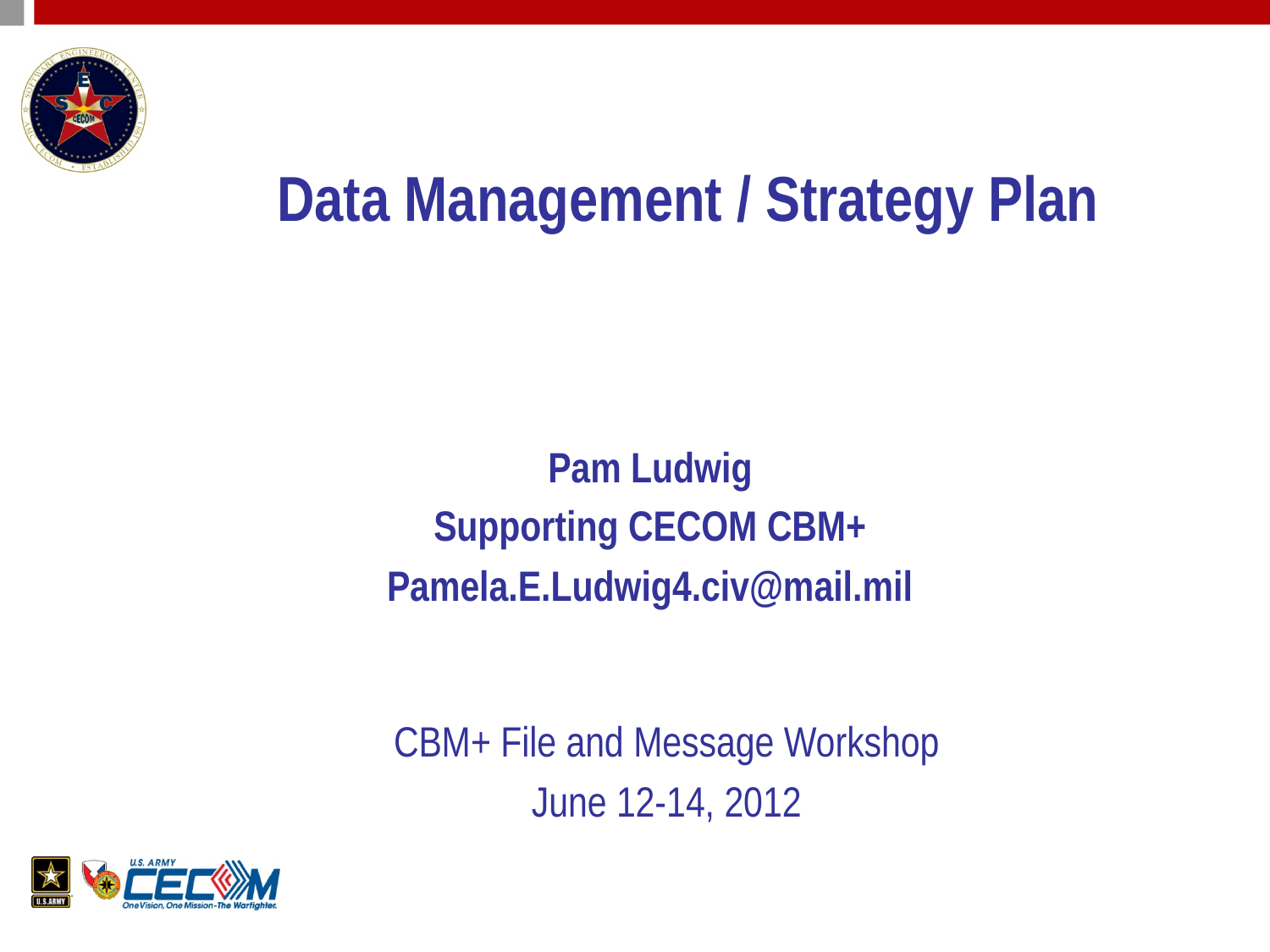

# Data Management / Strategy Plan
Pam Ludwig
Supporting CECOM CBM+
Pamela.E.Ludwig4.civ@mail.mil
CBM+ File and Message Workshop
June 12-14, 2012